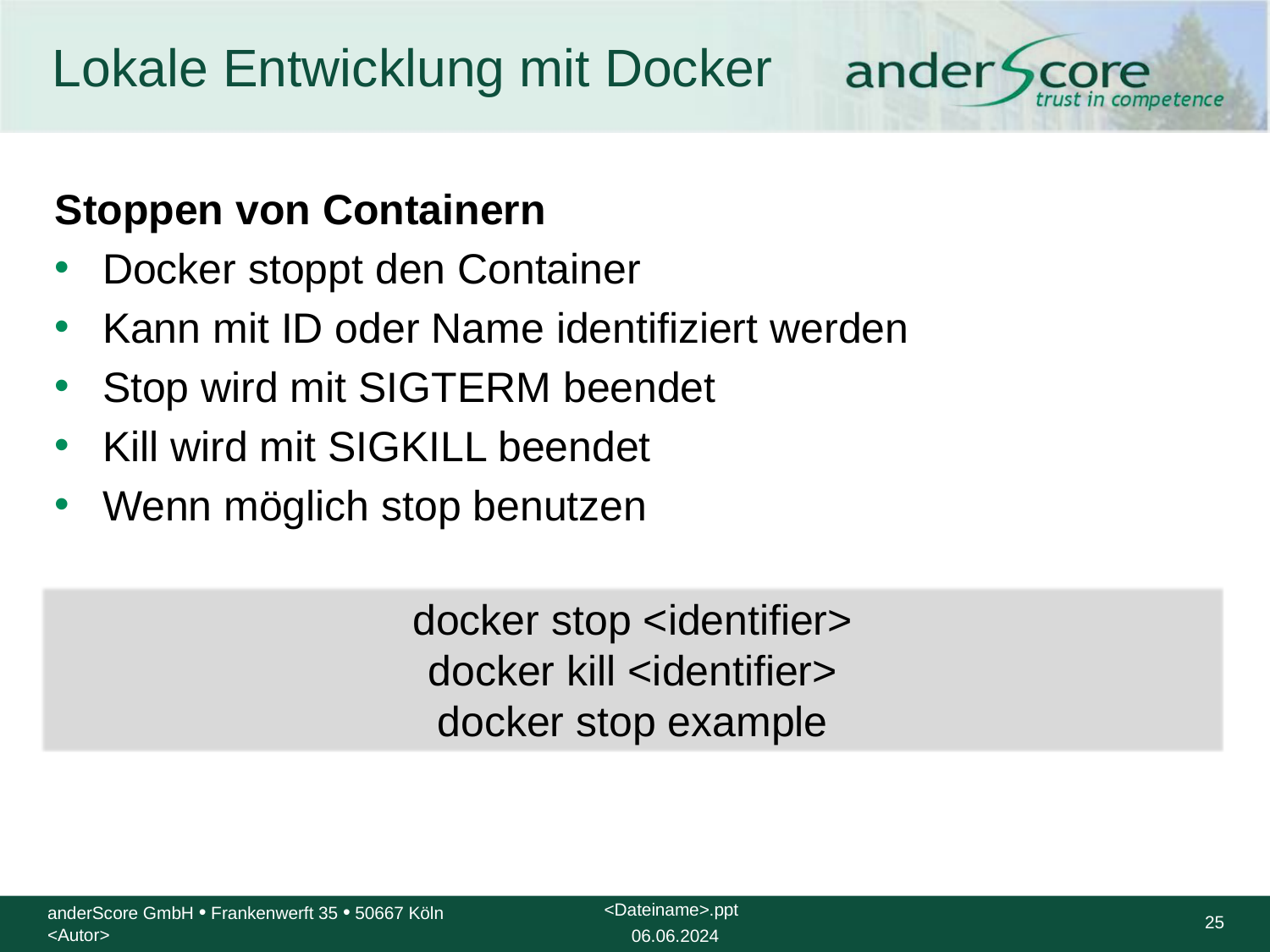

# Lokale Entwicklung mit Docker
Stoppen von Containern
Docker stoppt den Container
Kann mit ID oder Name identifiziert werden
Stop wird mit SIGTERM beendet
Kill wird mit SIGKILL beendet
Wenn möglich stop benutzen
docker stop <identifier>
docker kill <identifier>
docker stop example